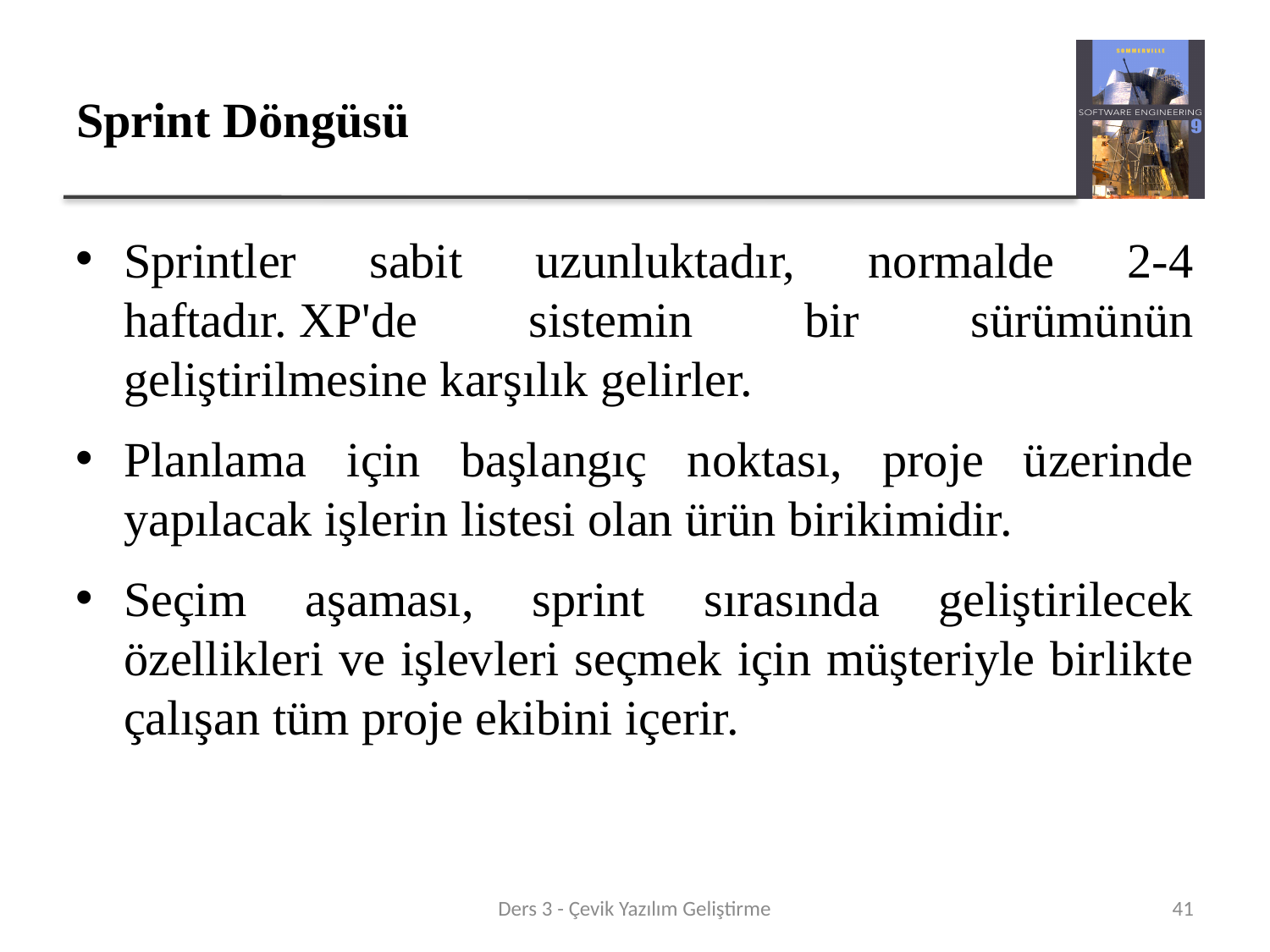

# Sprint Döngüsü
Sprintler sabit uzunluktadır, normalde 2-4 haftadır. XP'de sistemin bir sürümünün geliştirilmesine karşılık gelirler.
Planlama için başlangıç ​​noktası, proje üzerinde yapılacak işlerin listesi olan ürün birikimidir.
Seçim aşaması, sprint sırasında geliştirilecek özellikleri ve işlevleri seçmek için müşteriyle birlikte çalışan tüm proje ekibini içerir.
Ders 3 - Çevik Yazılım Geliştirme
41